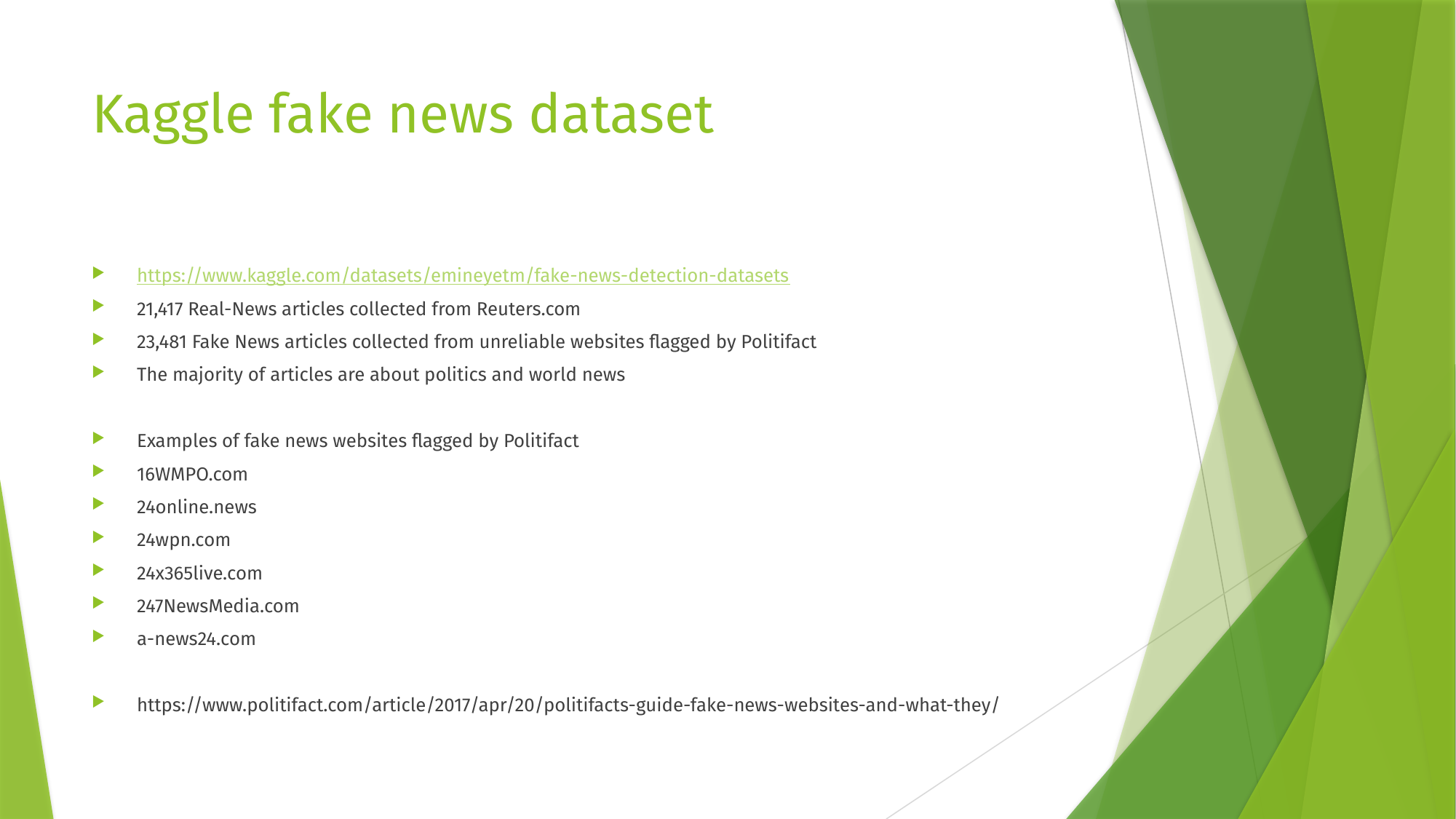

# Kaggle fake news dataset
https://www.kaggle.com/datasets/emineyetm/fake-news-detection-datasets
21,417 Real-News articles collected from Reuters.com
23,481 Fake News articles collected from unreliable websites flagged by Politifact
The majority of articles are about politics and world news

Examples of fake news websites flagged by Politifact
16WMPO.com
24online.news
24wpn.com
24x365live.com
247NewsMedia.com
a-news24.com

https://www.politifact.com/article/2017/apr/20/politifacts-guide-fake-news-websites-and-what-they/